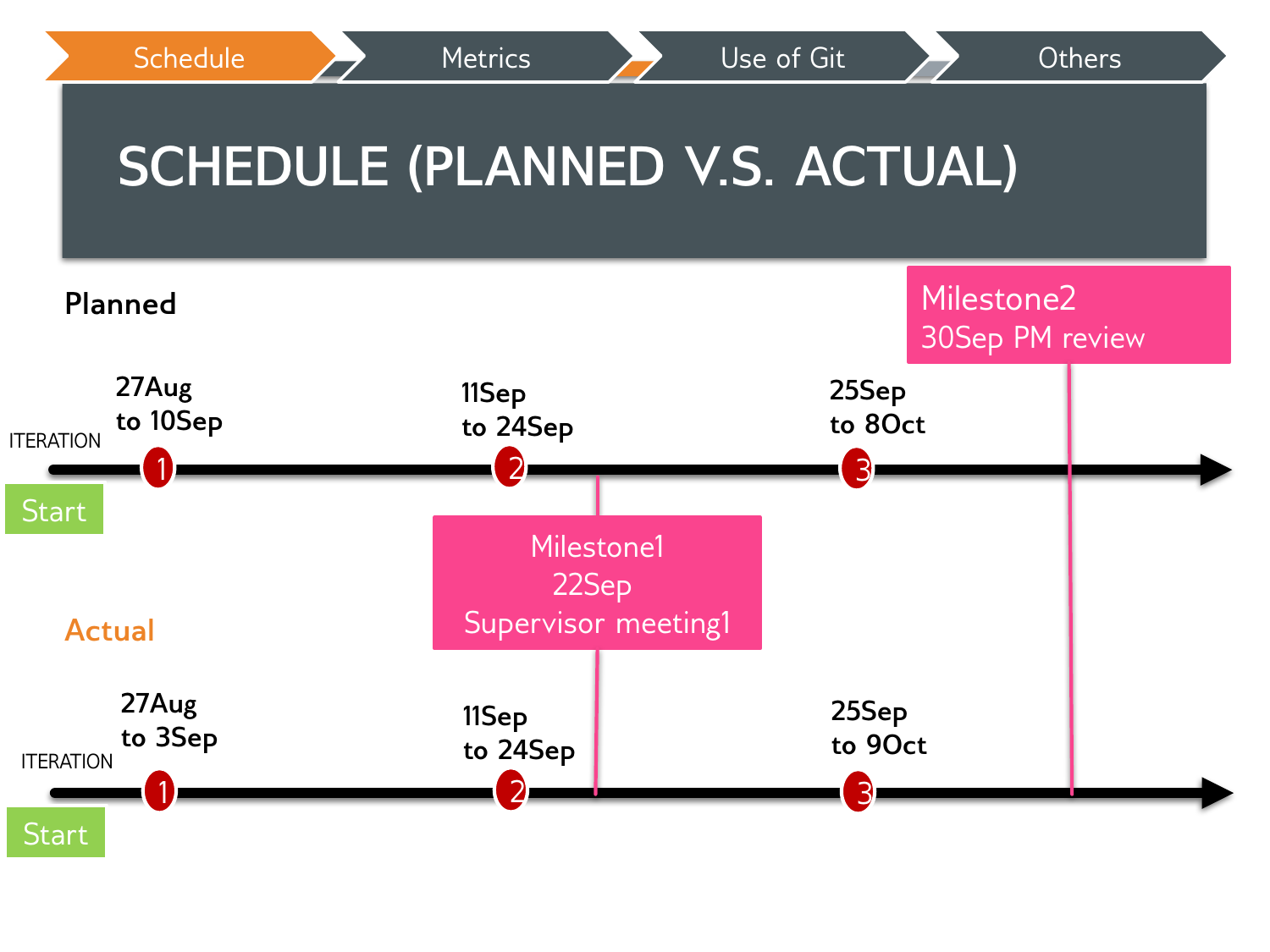

# Schedule (Planned V.S. Actual)
Schedule
Metrics
Use of Git
Others
Milestone2
30Sep PM review
Planned

27Aug
to 10Sep
25Sep
to 8Oct
11Sep
to 24Sep
ITERATION
2
1
3
Start
Milestone1
22Sep
Supervisor meeting1
Actual

27Aug
to 3Sep
25Sep
to 9Oct
11Sep
to 24Sep
ITERATION
2
1
3
Start